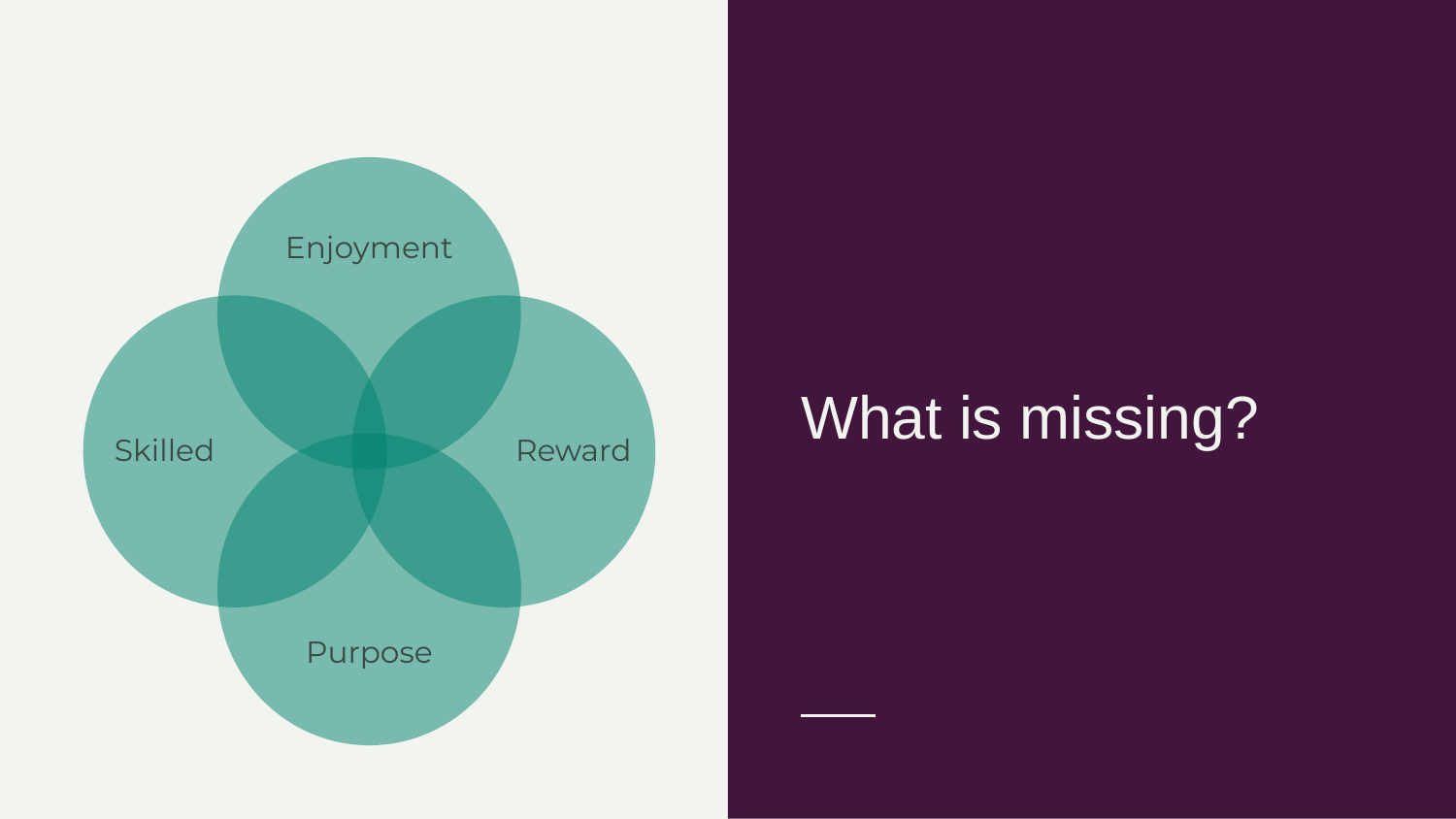

What is missing?

Enjoyment

Skilled
Reward

Purpose